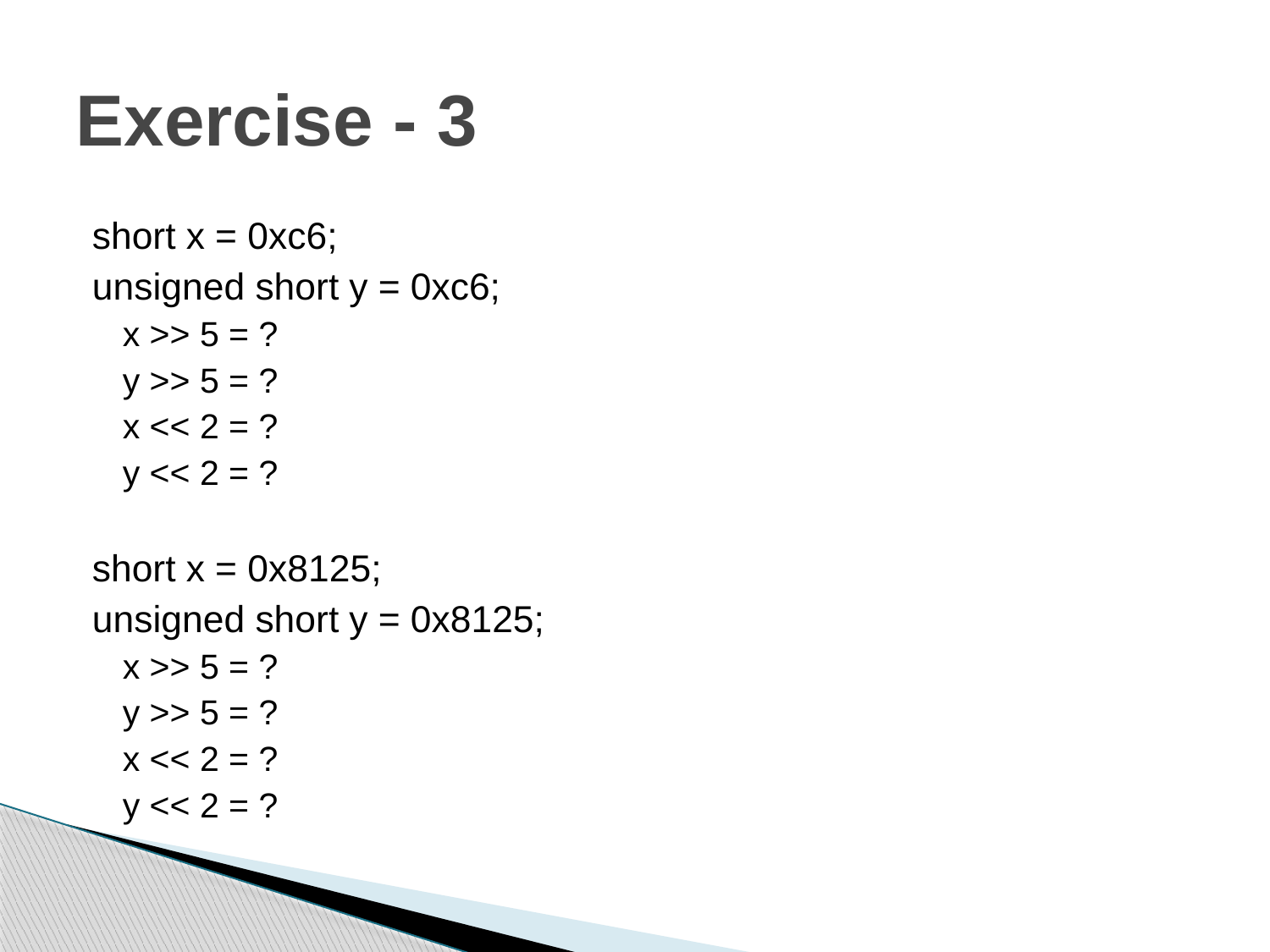

# Exercise - 3
short x = 0xc6;
unsigned short y = 0xc6;
x >> 5 = ?
y >> 5 = ?
x << 2 = ?
y << 2 = ?

short x = 0x8125;
unsigned short y = 0x8125;
x >> 5 = ?
y >> 5 = ?
x << 2 = ?
y << 2 = ?